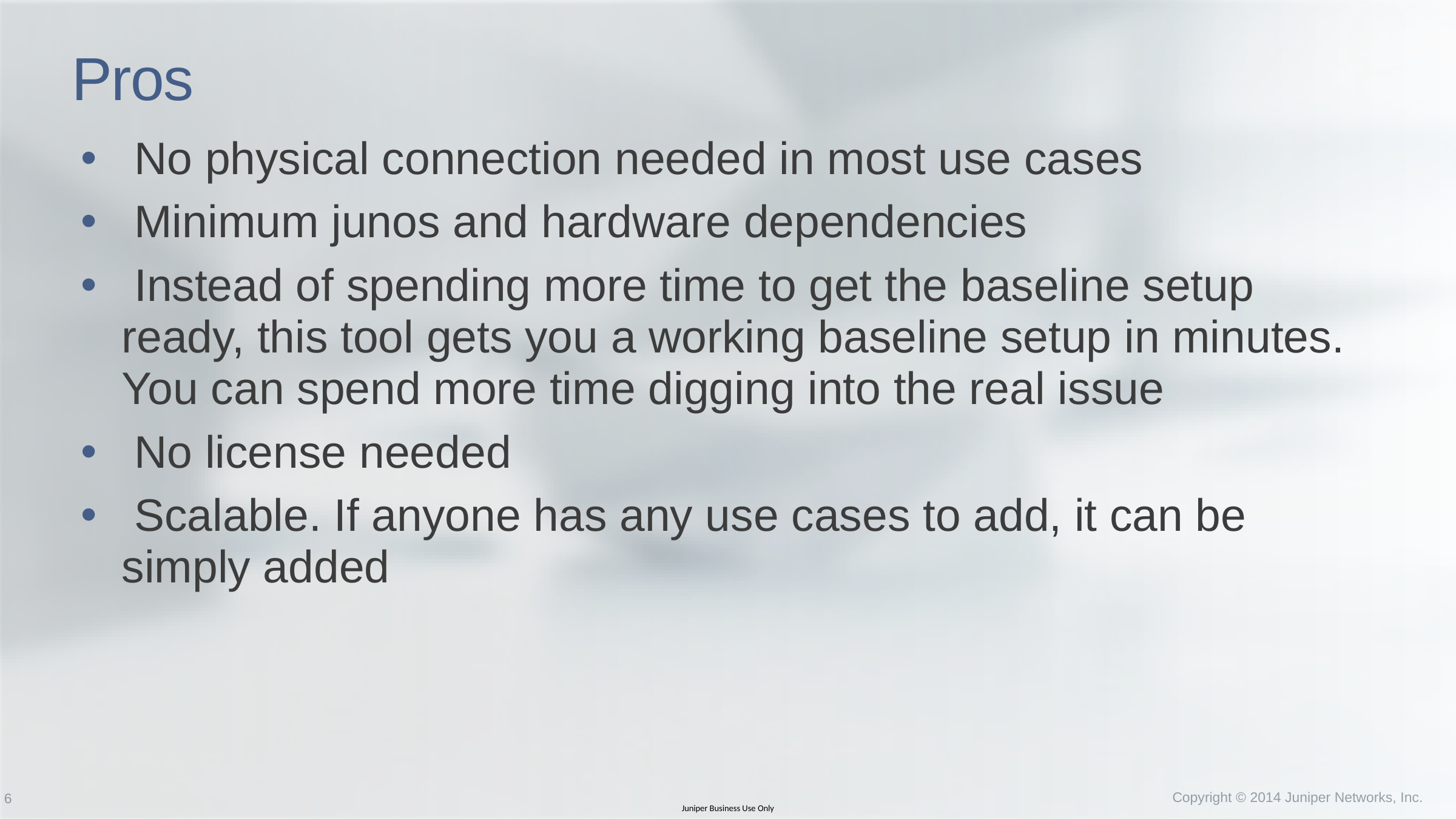

# Pros
 No physical connection needed in most use cases
 Minimum junos and hardware dependencies
 Instead of spending more time to get the baseline setup ready, this tool gets you a working baseline setup in minutes. You can spend more time digging into the real issue
 No license needed
 Scalable. If anyone has any use cases to add, it can be simply added